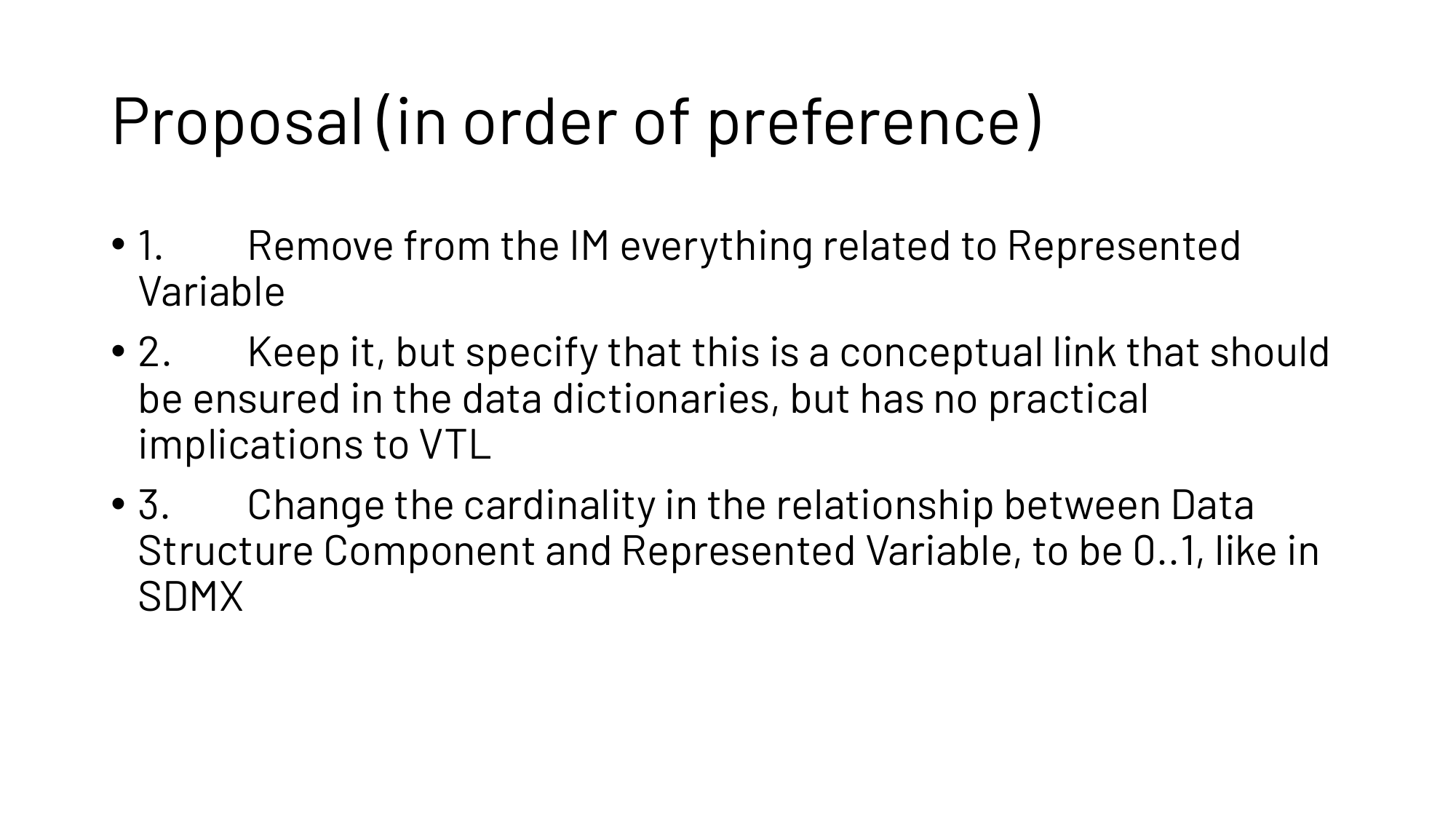

# Proposal (in order of preference)
1.	Remove from the IM everything related to Represented Variable
2.	Keep it, but specify that this is a conceptual link that should be ensured in the data dictionaries, but has no practical implications to VTL
3.	Change the cardinality in the relationship between Data Structure Component and Represented Variable, to be 0..1, like in SDMX